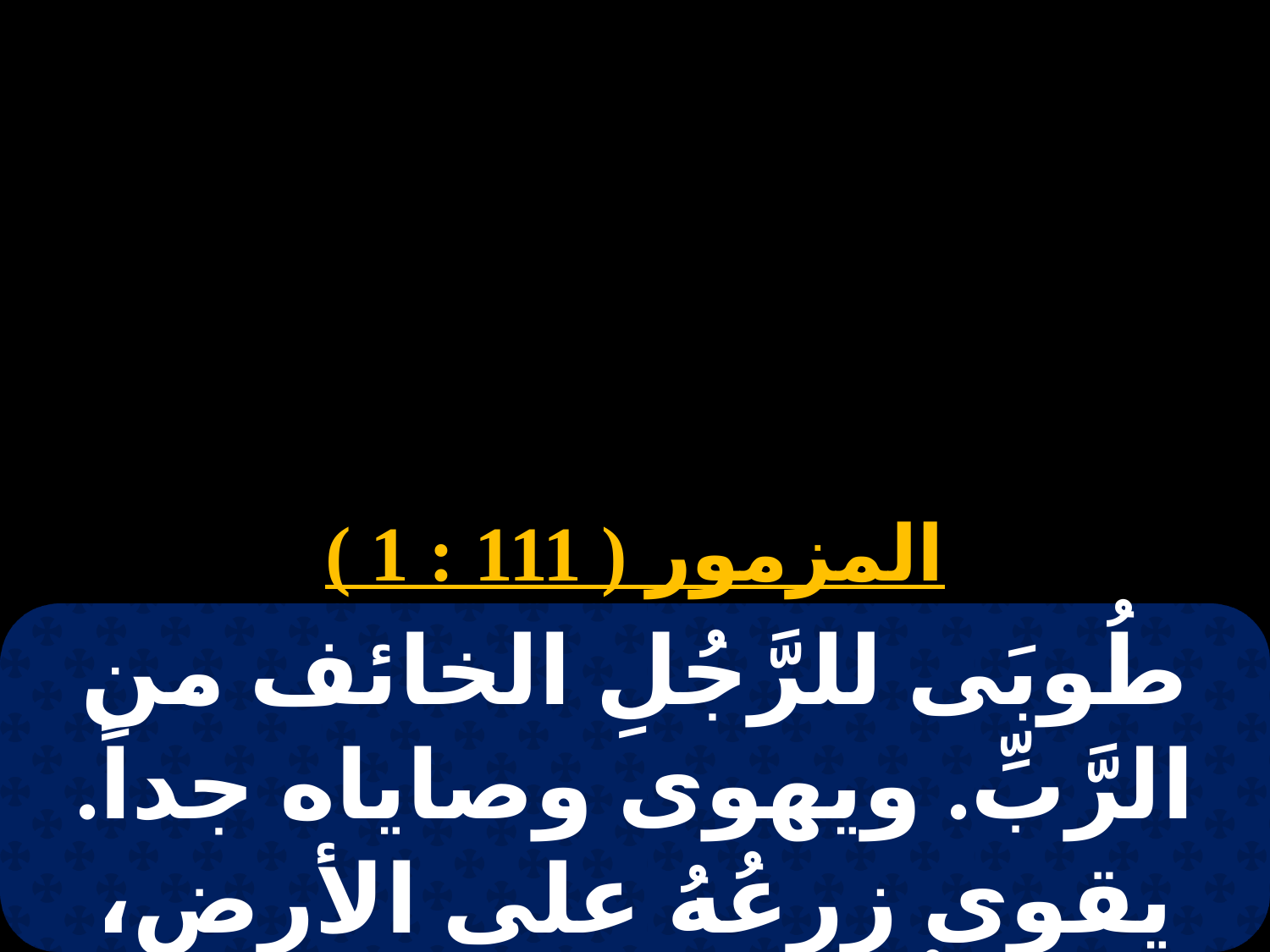

# 9 هاتور
المزمور ( 111 : 1 )
طُوبَى للرَّجُلِ الخائف من الرَّبِّ. ويهوى وصاياه جداً. يقوى زرعُهُ على الأرضِ، ويُبارَكُ جيلُ المُستَقيمينَ.